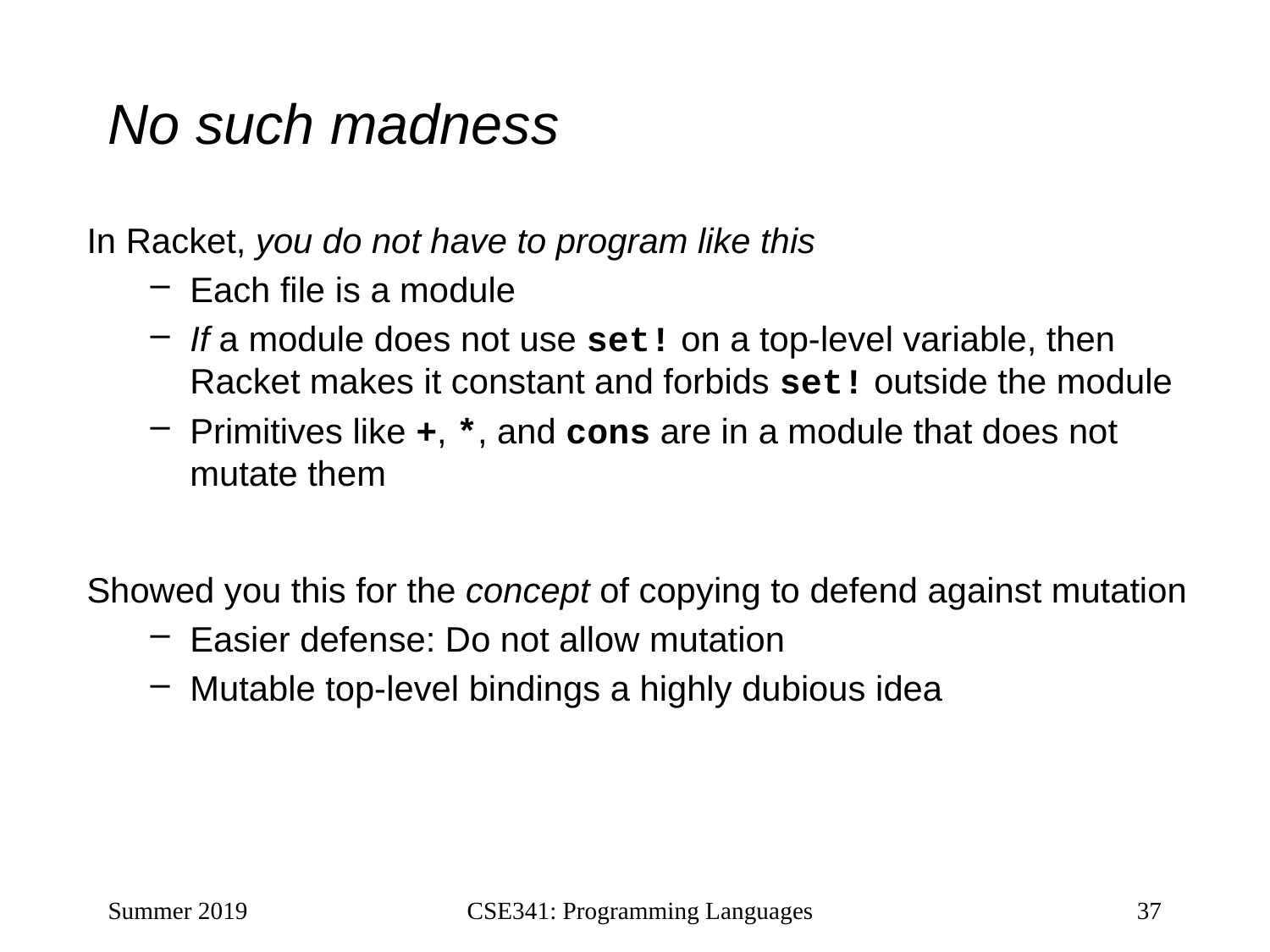

# No such madness
In Racket, you do not have to program like this
Each file is a module
If a module does not use set! on a top-level variable, then Racket makes it constant and forbids set! outside the module
Primitives like +, *, and cons are in a module that does not mutate them

Showed you this for the concept of copying to defend against mutation
Easier defense: Do not allow mutation
Mutable top-level bindings a highly dubious idea

Summer 2019
CSE341: Programming Languages
37